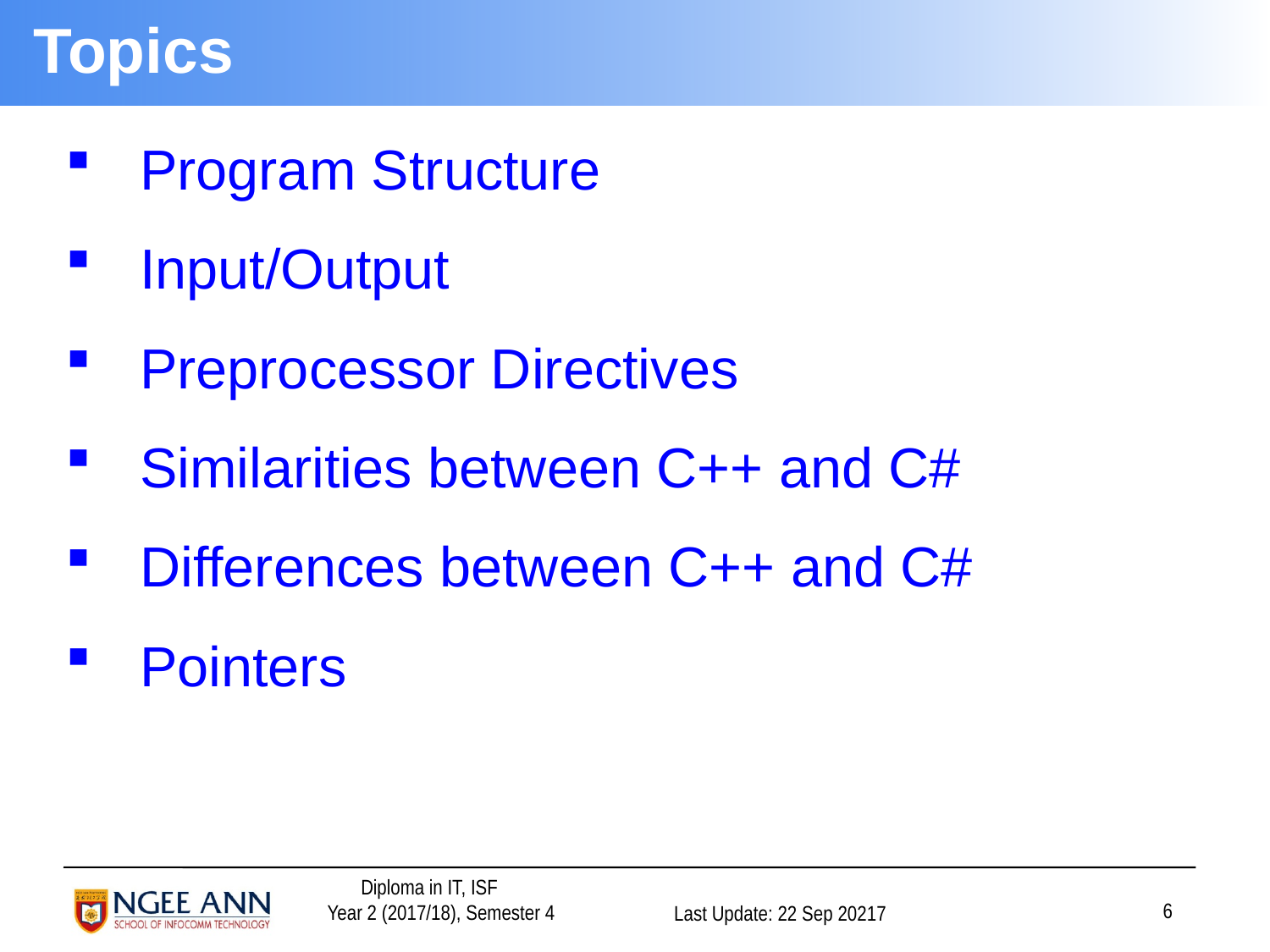

# Topics
Program Structure
Input/Output
Preprocessor Directives
Similarities between C++ and C#
Differences between C++ and C#
Pointers